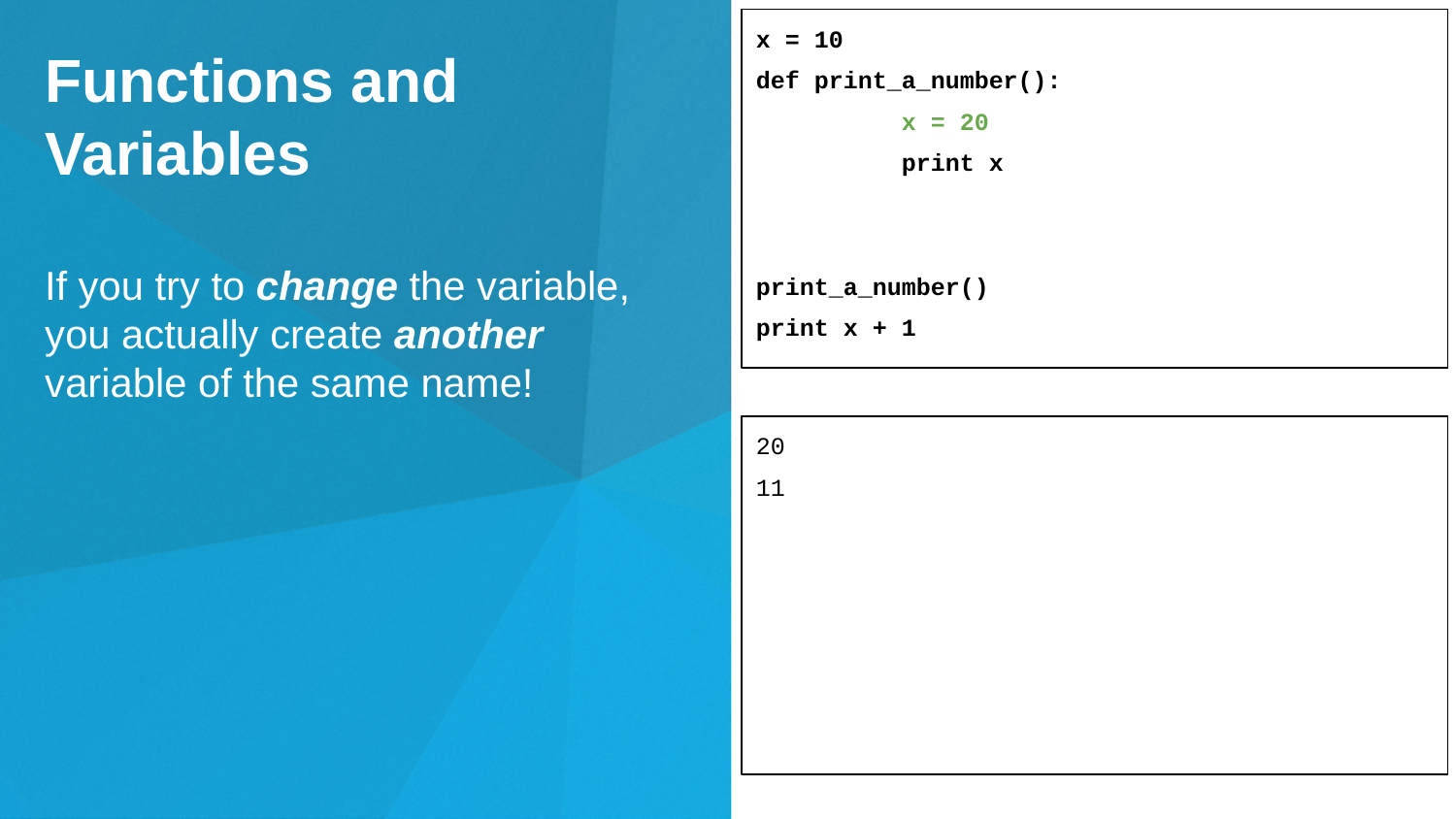

x = 10
def print_a_number():
	x = 20
	print x

print_a_number()
print x + 1
Functions and Variables

If you try to change the variable, you actually create another variable of the same name!

20
11